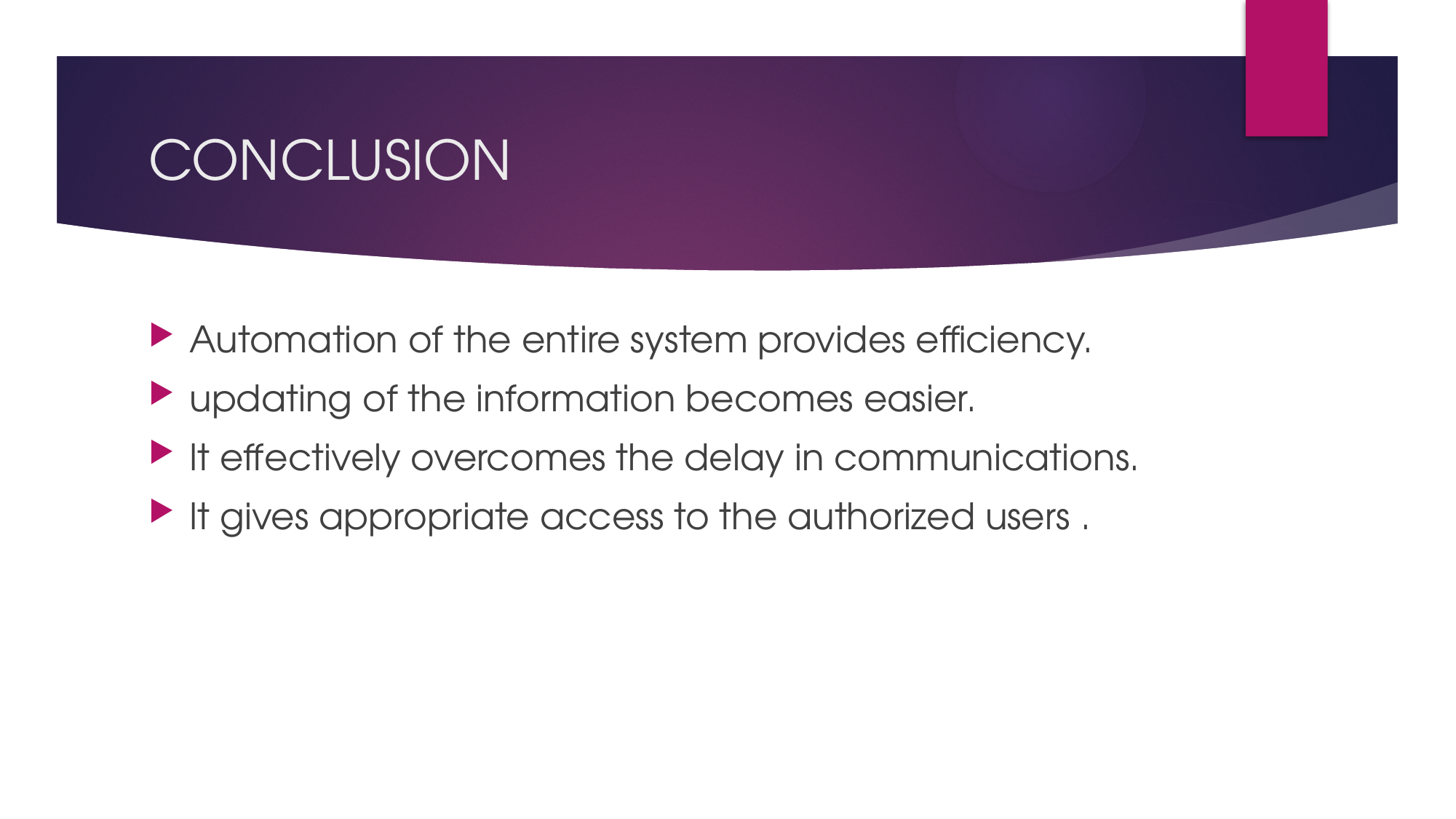

# CONCLUSION
Automation of the entire system provides efficiency.
updating of the information becomes easier.
It effectively overcomes the delay in communications.
It gives appropriate access to the authorized users .